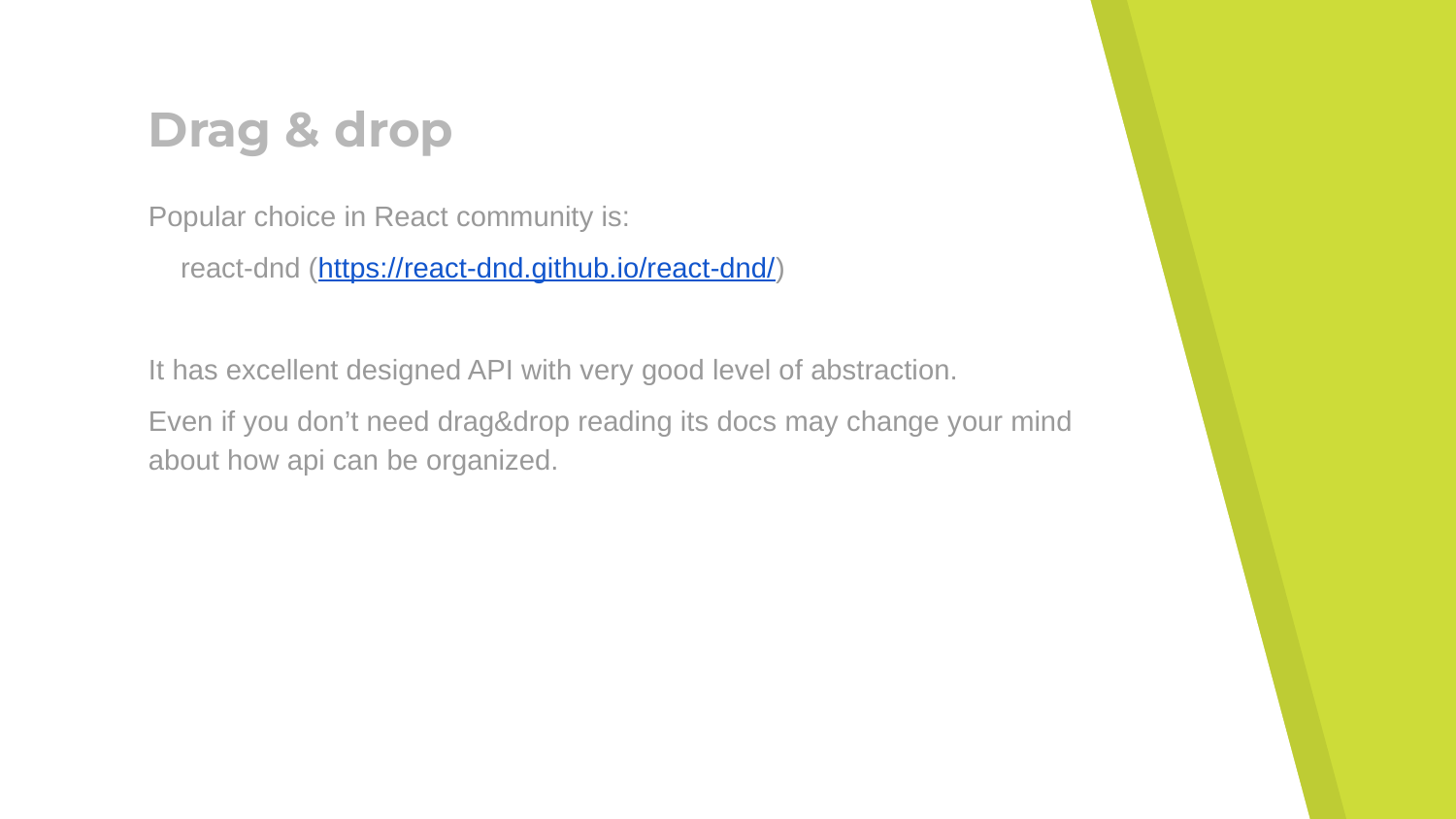

# Drag & drop
Popular choice in React community is:
    react-dnd (https://react-dnd.github.io/react-dnd/)

It has excellent designed API with very good level of abstraction.
Even if you don’t need drag&drop reading its docs may change your mind about how api can be organized.